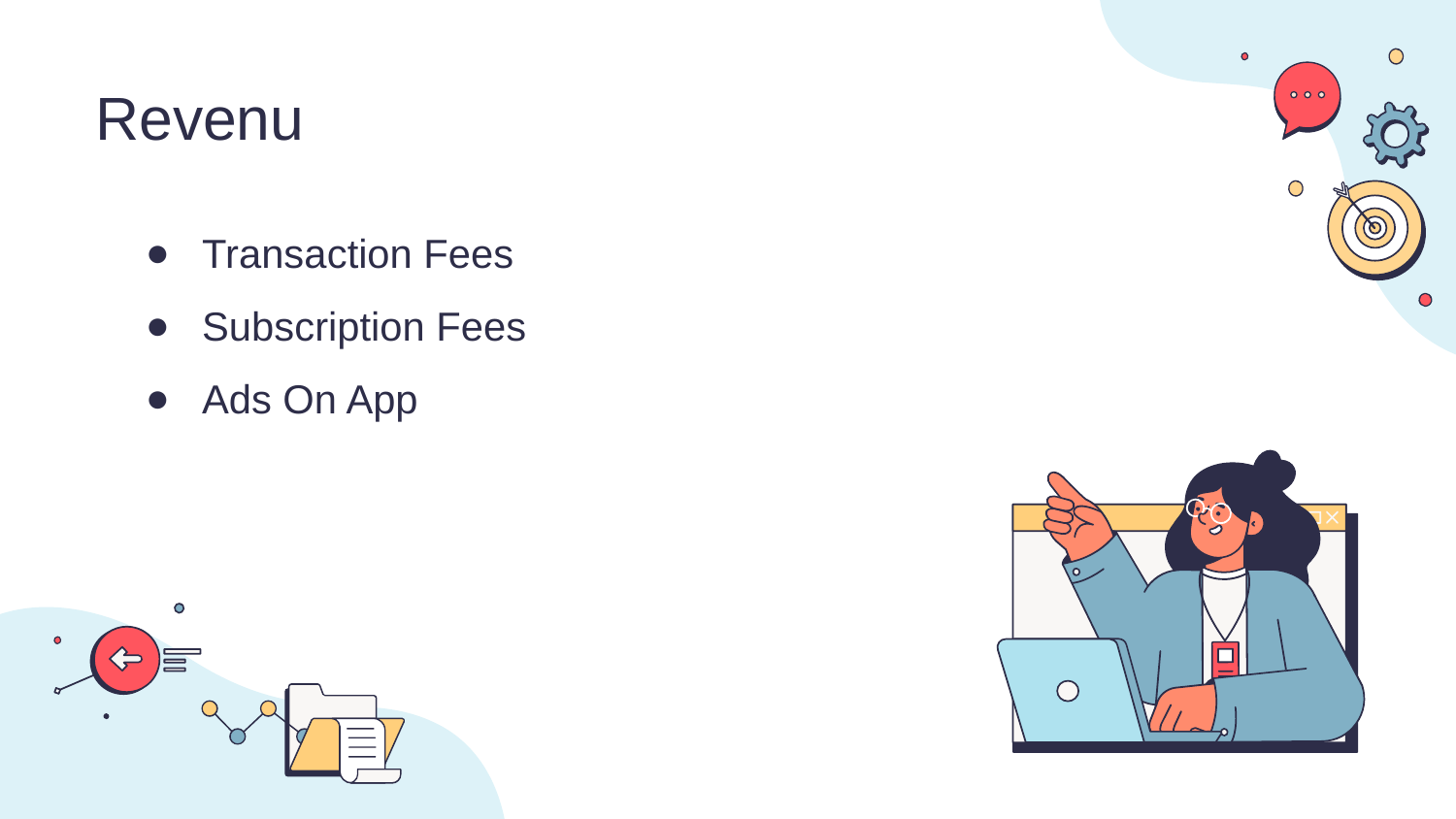

# Revenu

Transaction Fees
Subscription Fees
Ads On App